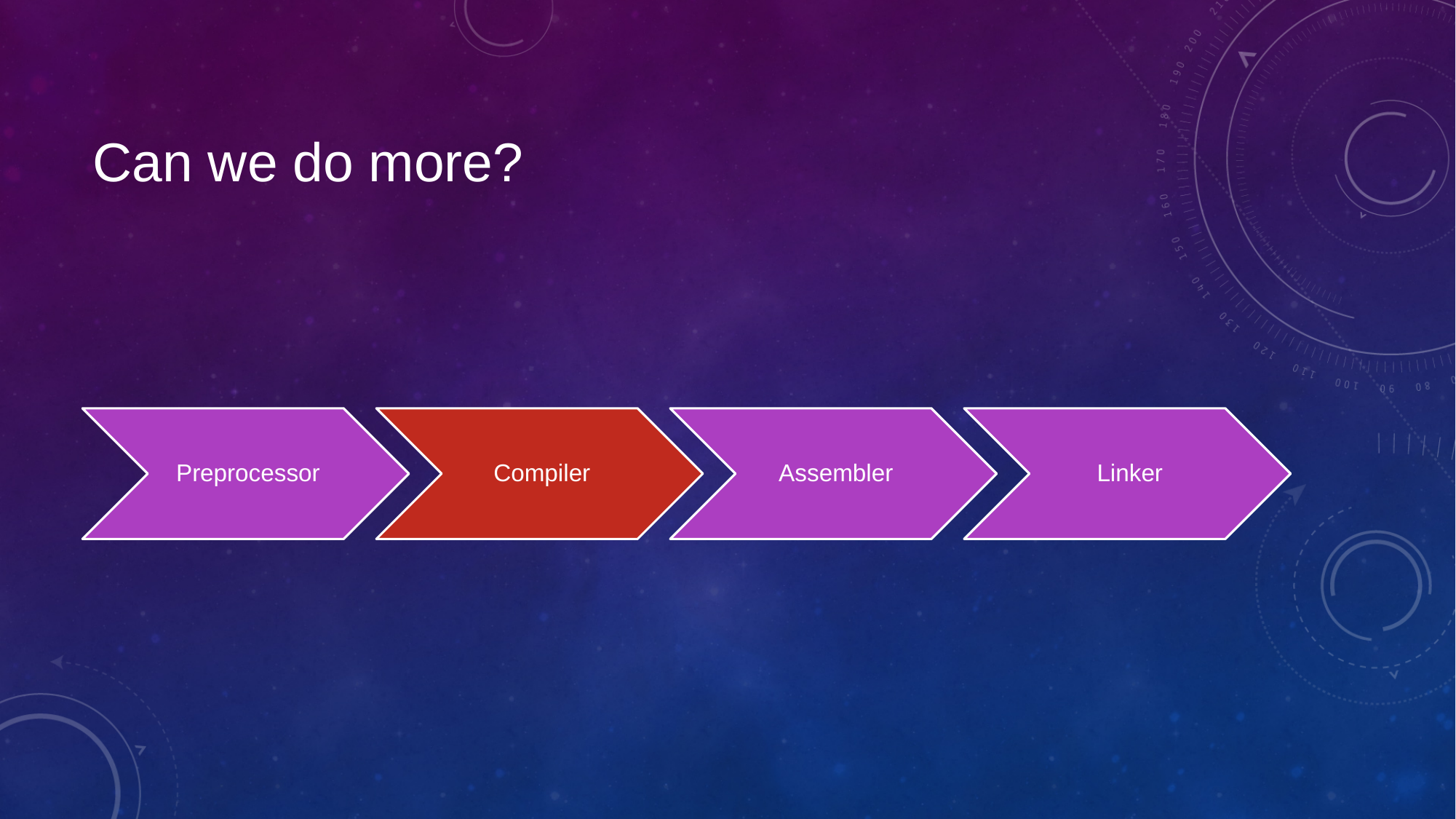

# Can we do more?
Preprocessor
Compiler
Assembler
Linker